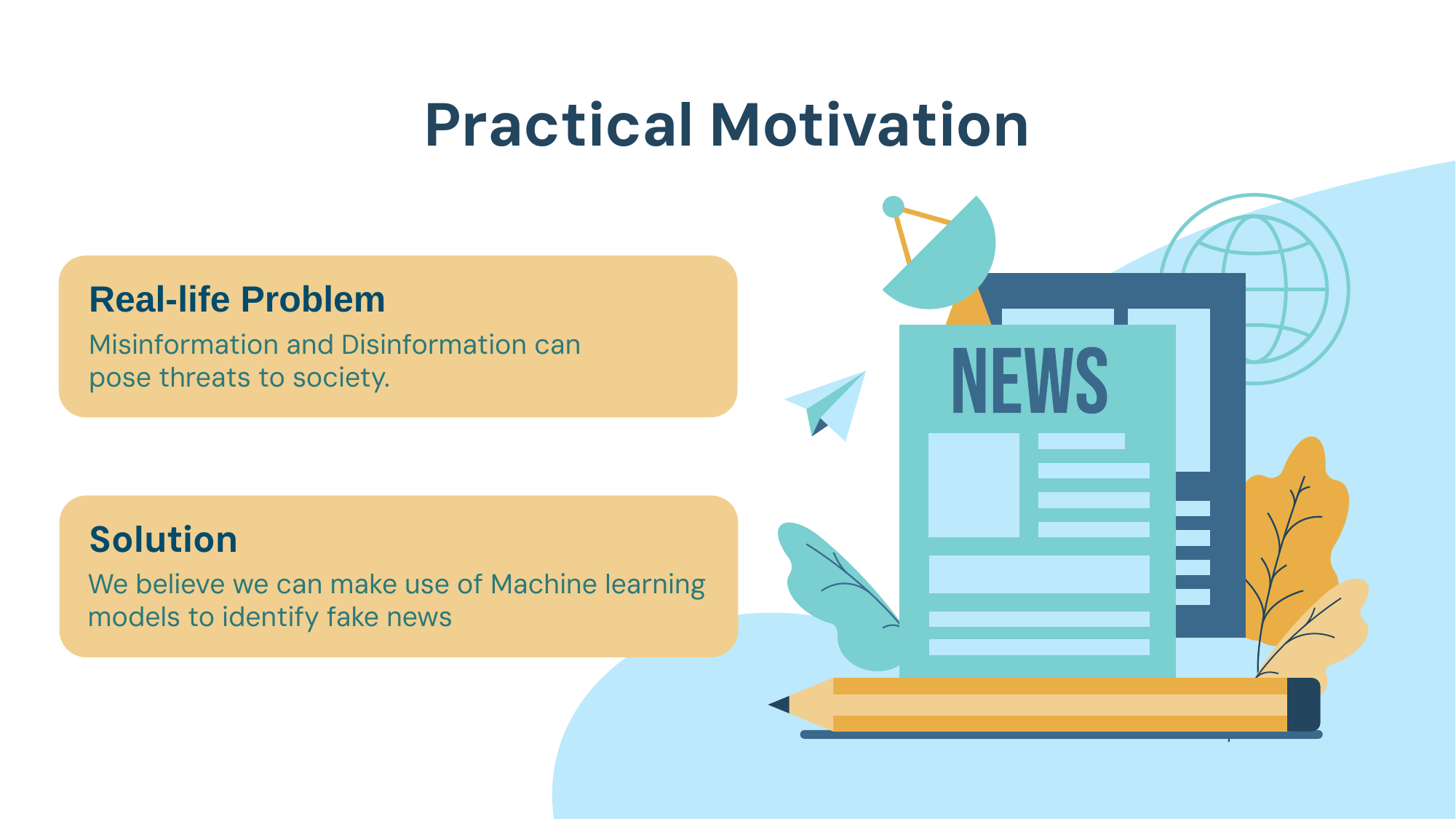

Practical Motivation

Real-life Problem

Misinformation and Disinformation can pose threats to society.

Solution
We believe we can make use of Machine learning models to identify fake news